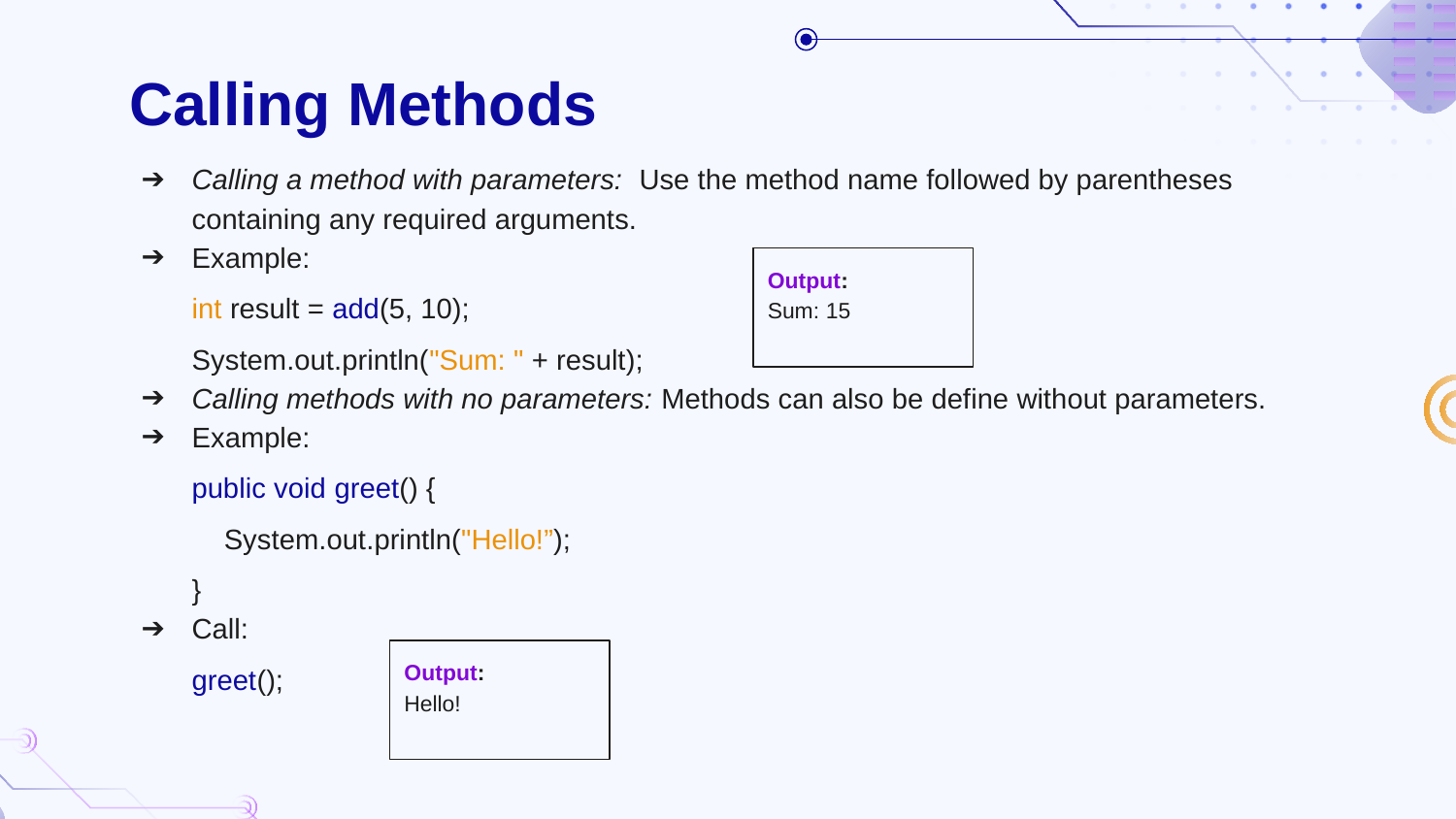

# Calling Methods
Calling a method with parameters:  Use the method name followed by parentheses containing any required arguments.
Example:
int result = add(5, 10);
System.out.println("Sum: " + result);
Calling methods with no parameters: Methods can also be define without parameters.
Example:
public void greet() {
    System.out.println("Hello!”);
}
Call:
greet();

Output:
Sum: 15
Output:
Hello!